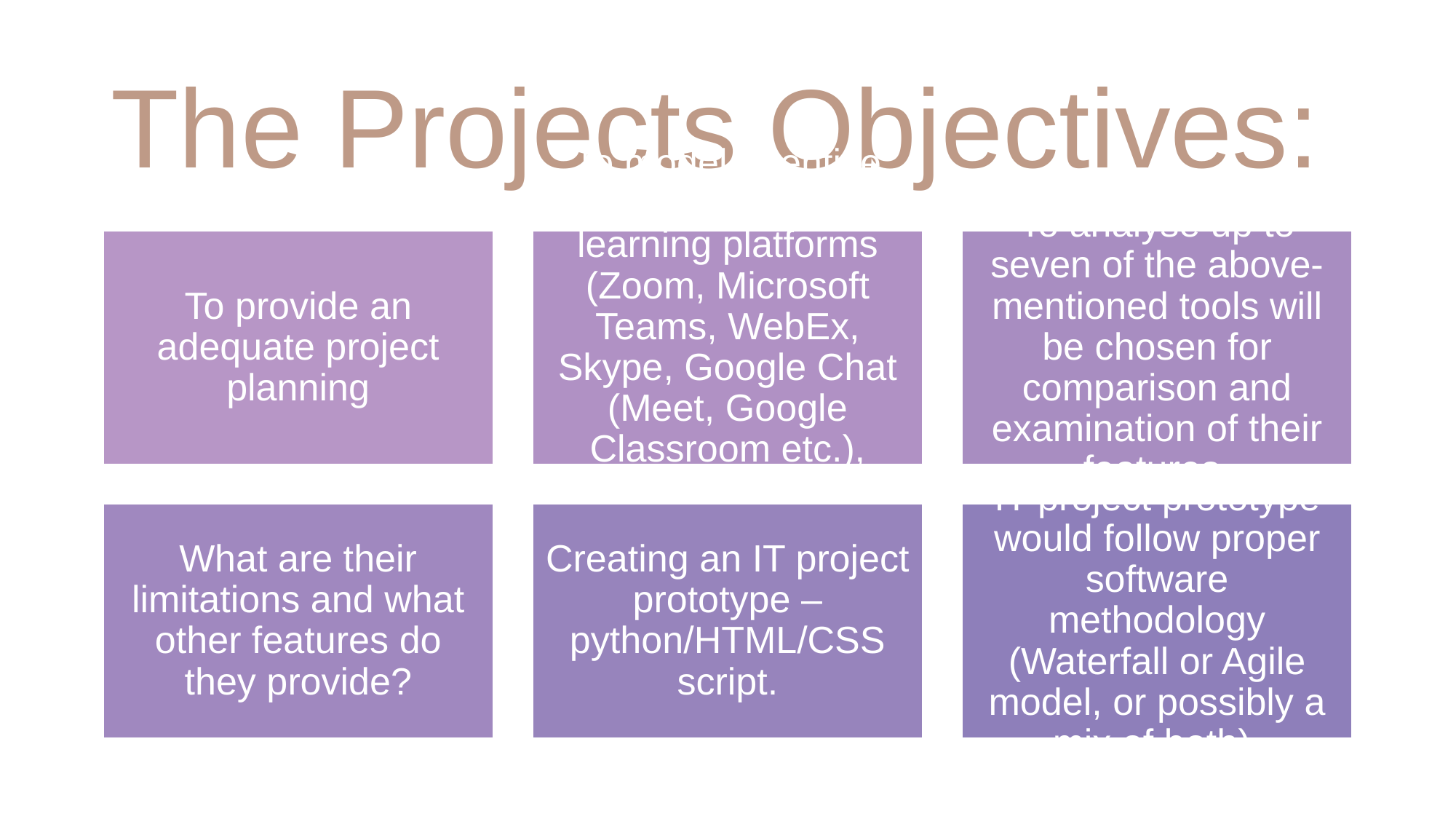

# The Projects Objectives:
To provide an adequate project planning
To model attentive UX/UI for online learning platforms (Zoom, Microsoft Teams, WebEx, Skype, Google Chat (Meet, Google Classroom etc.), TeamViewer, Blink, and others).
To analyse up to seven of the above-mentioned tools will be chosen for comparison and examination of their features.
What are their limitations and what other features do they provide?
Creating an IT project prototype – python/HTML/CSS script.
IT project prototype would follow proper software methodology (Waterfall or Agile model, or possibly a mix of both).